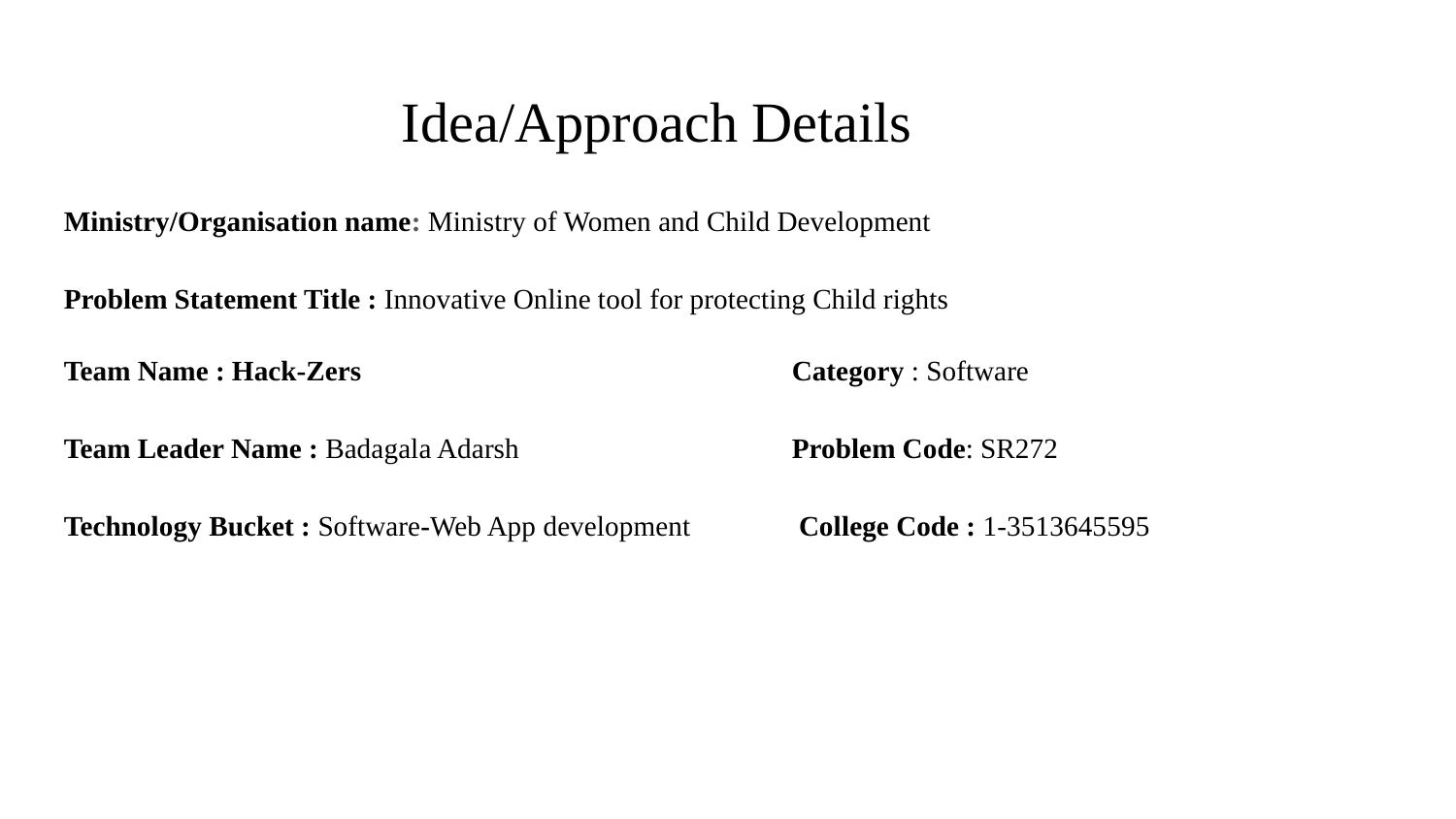

Idea/Approach Details
Ministry/Organisation name: Ministry of Women and Child Development

Problem Statement Title : Innovative Online tool for protecting Child rights
Team Name : Hack-Zers			Category : Software

Team Leader Name : Badagala Adarsh		Problem Code: SR272

Technology Bucket : Software-Web App development	 College Code : 1-3513645595